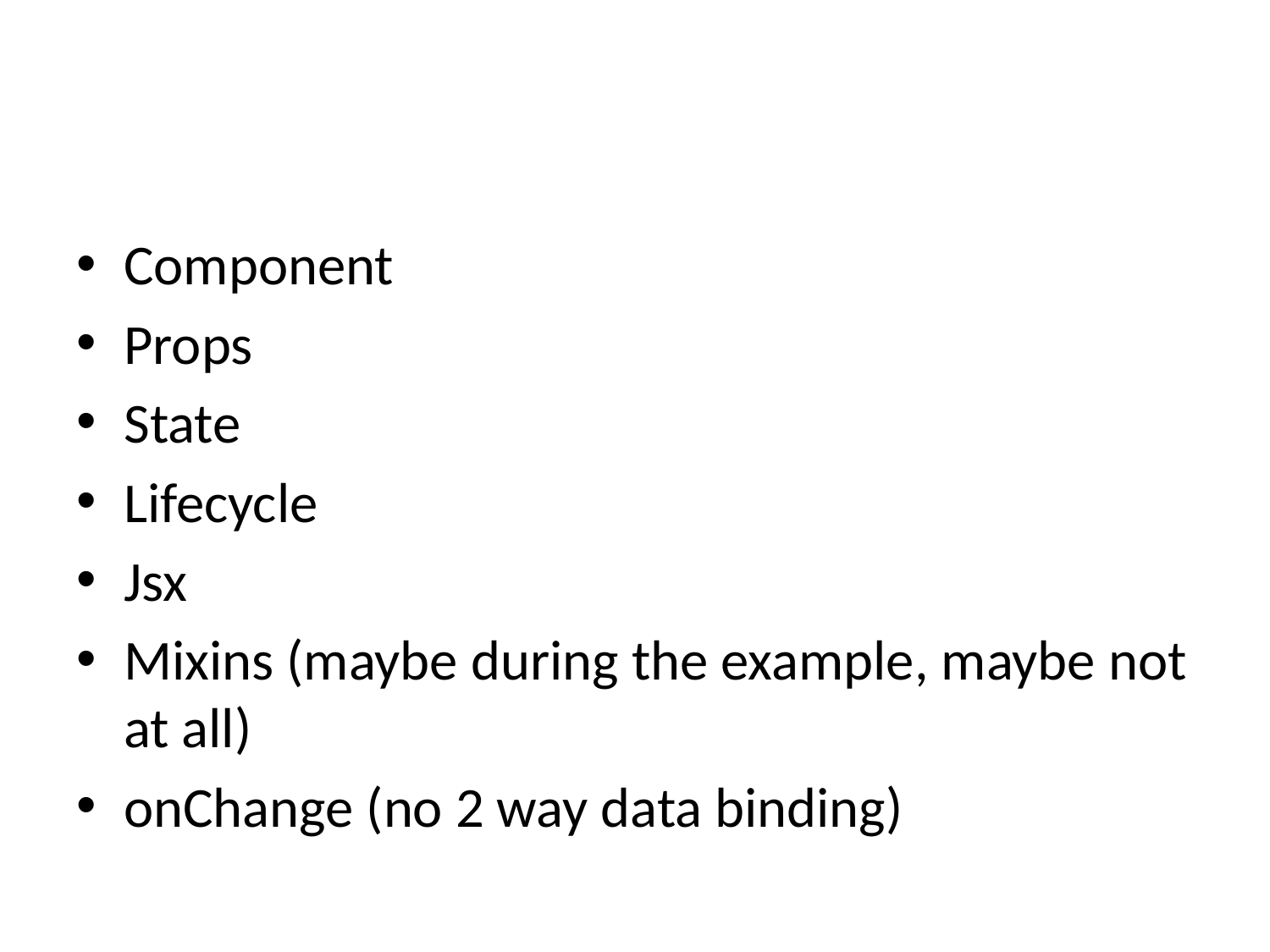

#
Component
Props
State
Lifecycle
Jsx
Mixins (maybe during the example, maybe not at all)
onChange (no 2 way data binding)